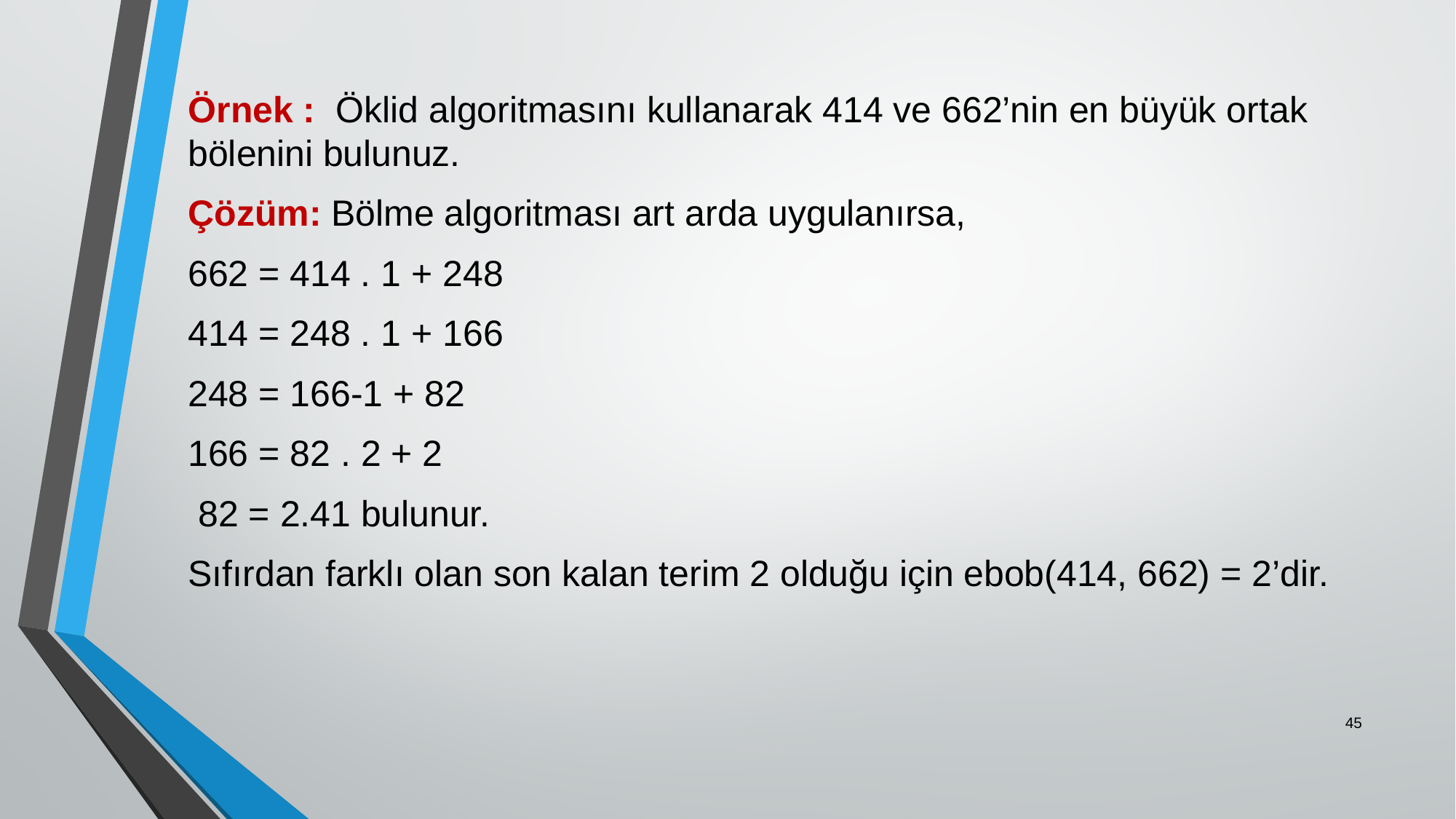

Örnek :  Öklid algoritmasını kullanarak 414 ve 662’nin en büyük ortak bölenini bulunuz.
Çözüm: Bölme algoritması art arda uygulanırsa,
662 = 414 . 1 + 248
414 = 248 . 1 + 166
248 = 166-1 + 82
166 = 82 . 2 + 2
 82 = 2.41 bulunur.
Sıfırdan farklı olan son kalan terim 2 olduğu için ebob(414, 662) = 2’dir.
45